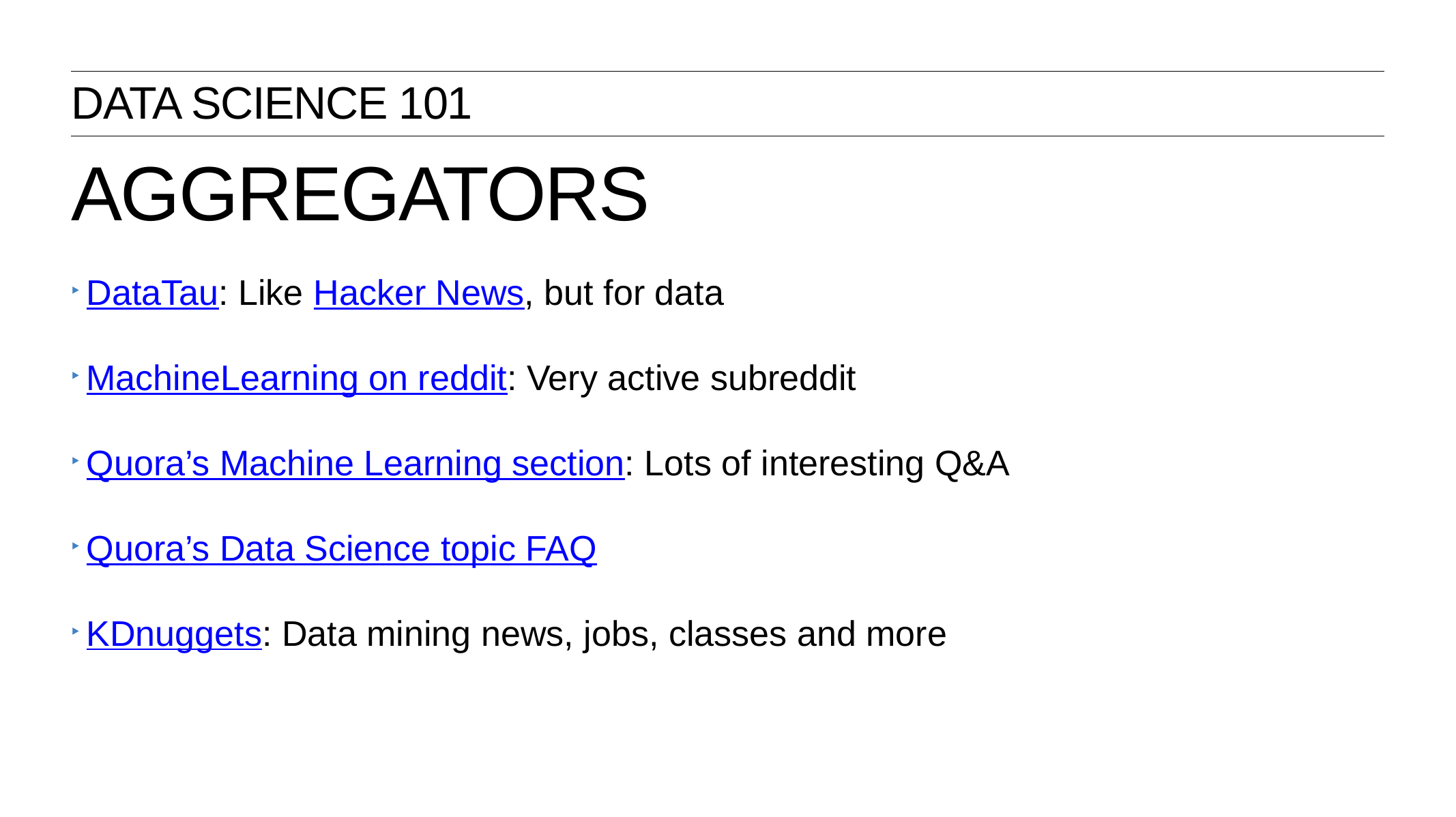

Data Science 101
# AGGREGATORS
	DataTau: Like Hacker News, but for data

	MachineLearning on reddit: Very active subreddit

	Quora’s Machine Learning section: Lots of interesting Q&A

	Quora’s Data Science topic FAQ

	KDnuggets: Data mining news, jobs, classes and more